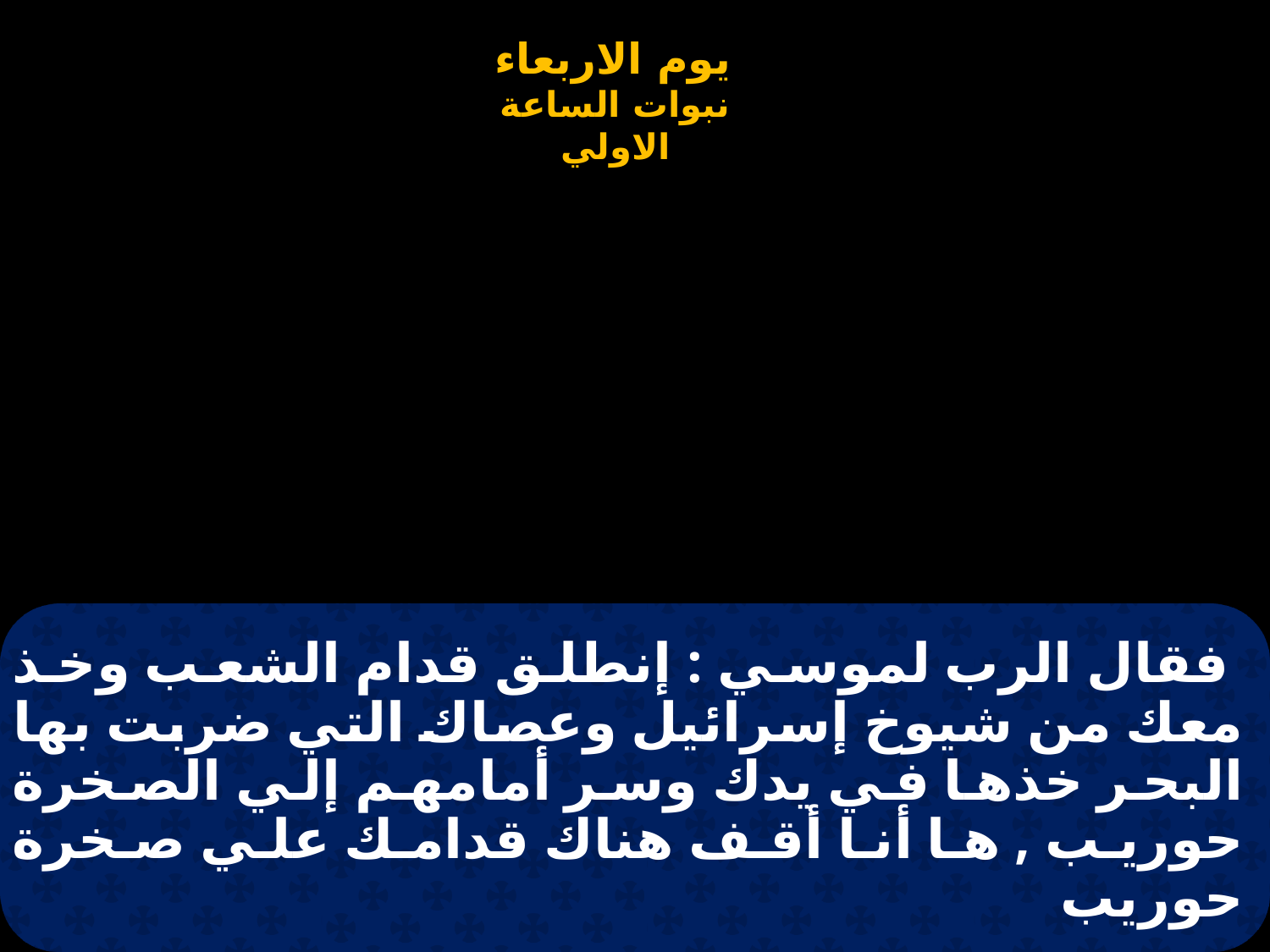

# فقال الرب لموسي : إنطلق قدام الشعب وخذ معك من شيوخ إسرائيل وعصاك التي ضربت بها البحر خذها في يدك وسر أمامهم إلي الصخرة حوريب , ها أنا أقف هناك قدامك علي صخرة حوريب